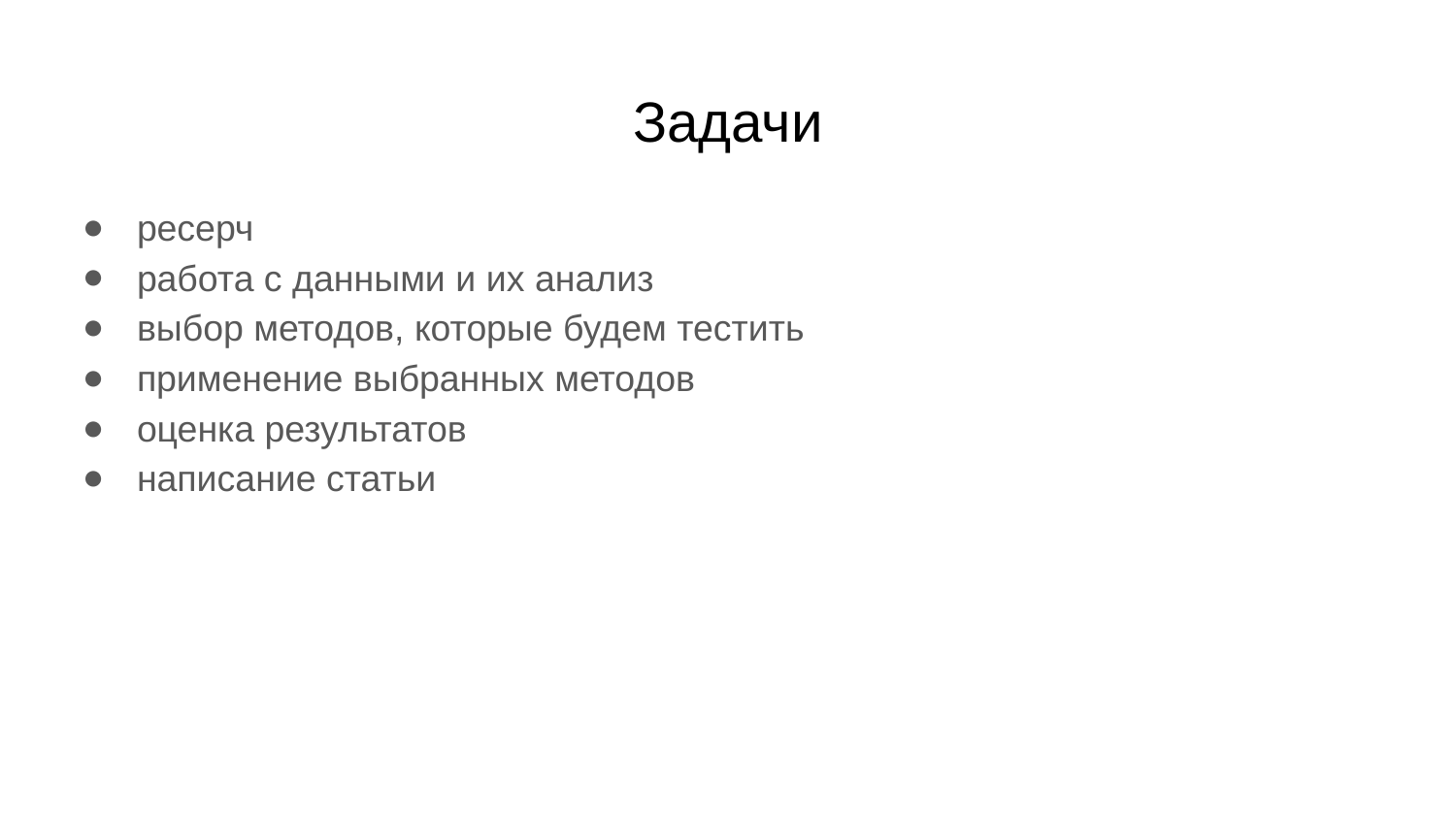

# Задачи
ресерч
работа с данными и их анализ
выбор методов, которые будем тестить
применение выбранных методов
оценка результатов
написание статьи